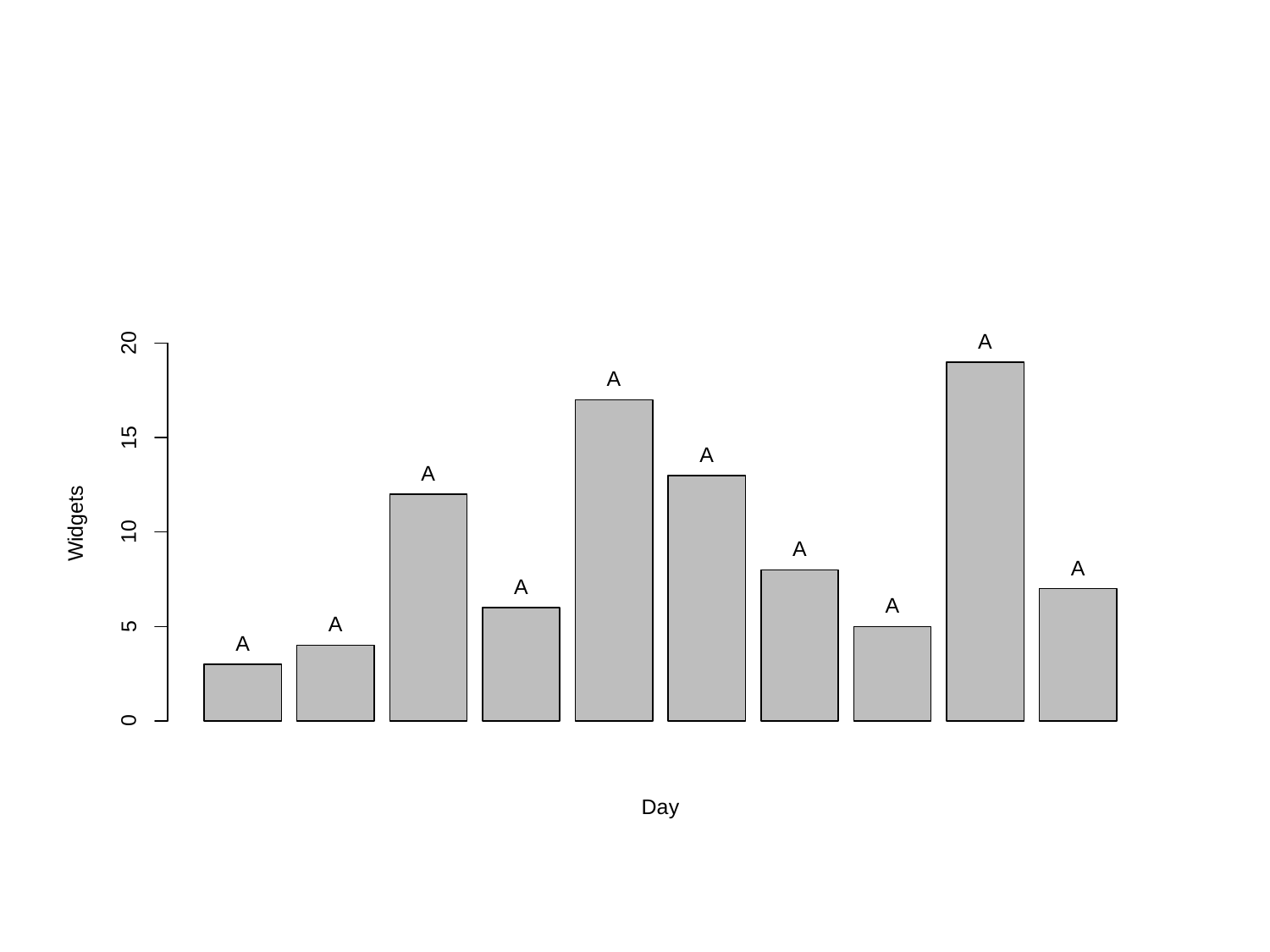

A
20

A

15

A
A

Widgets
10

A
A

A

A

A
5

A

0

Day